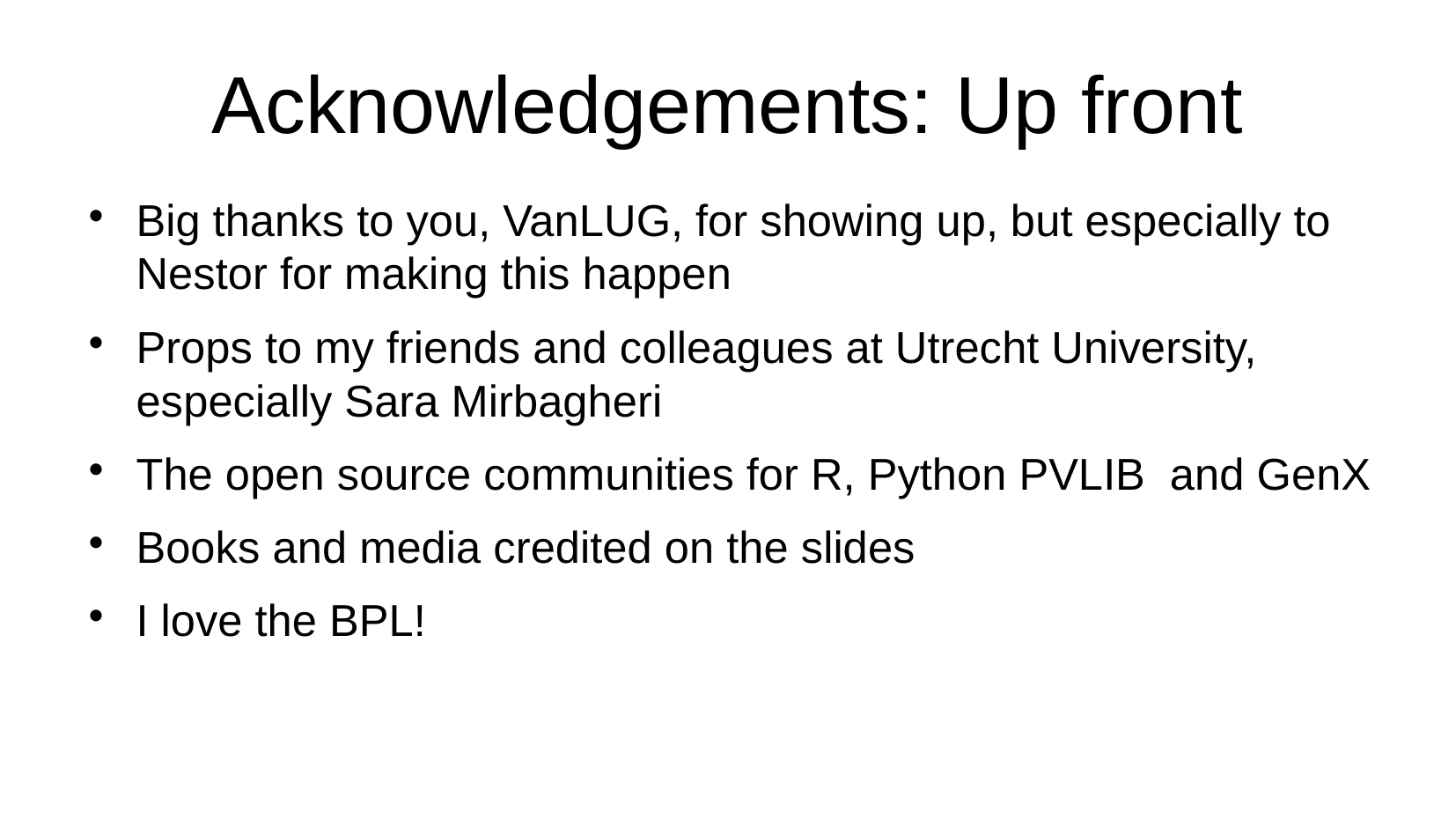

# Acknowledgements: Up front
Big thanks to you, VanLUG, for showing up, but especially to Nestor for making this happen
Props to my friends and colleagues at Utrecht University, especially Sara Mirbagheri
The open source communities for R, Python PVLIB  and GenX
Books and media credited on the slides
I love the BPL!